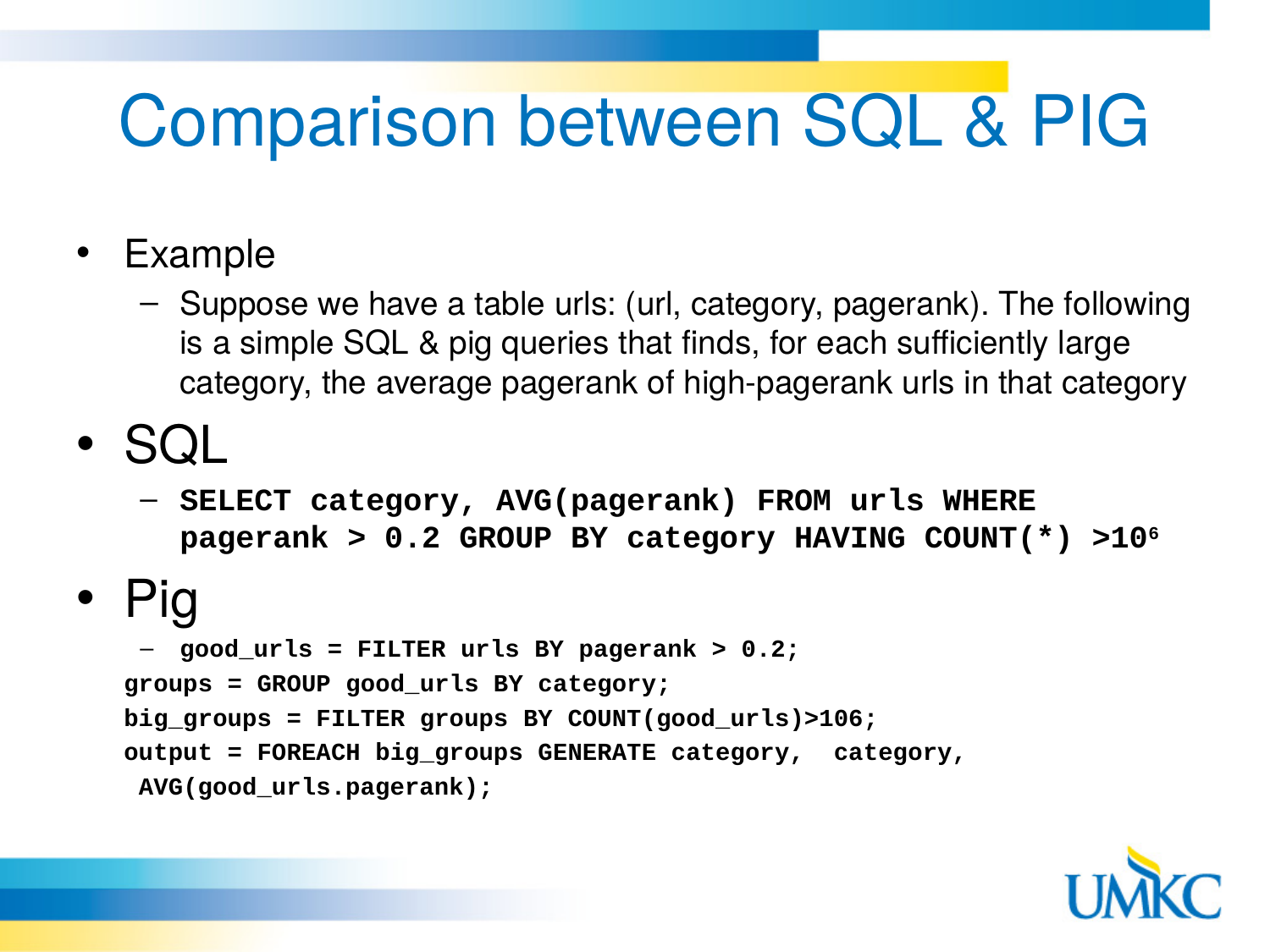

# Comparison between SQL & PIG
Example
Suppose we have a table urls: (url, category, pagerank). The following is a simple SQL & pig queries that finds, for each sufficiently large category, the average pagerank of high-pagerank urls in that category
SQL
SELECT category, AVG(pagerank) FROM urls WHERE pagerank > 0.2 GROUP BY category HAVING COUNT(*) >106
Pig
good_urls = FILTER urls BY pagerank > 0.2;
			groups = GROUP good_urls BY category;
			big_groups = FILTER groups BY COUNT(good_urls)>106;
			output = FOREACH big_groups GENERATE category,  category,
												 AVG(good_urls.pagerank);